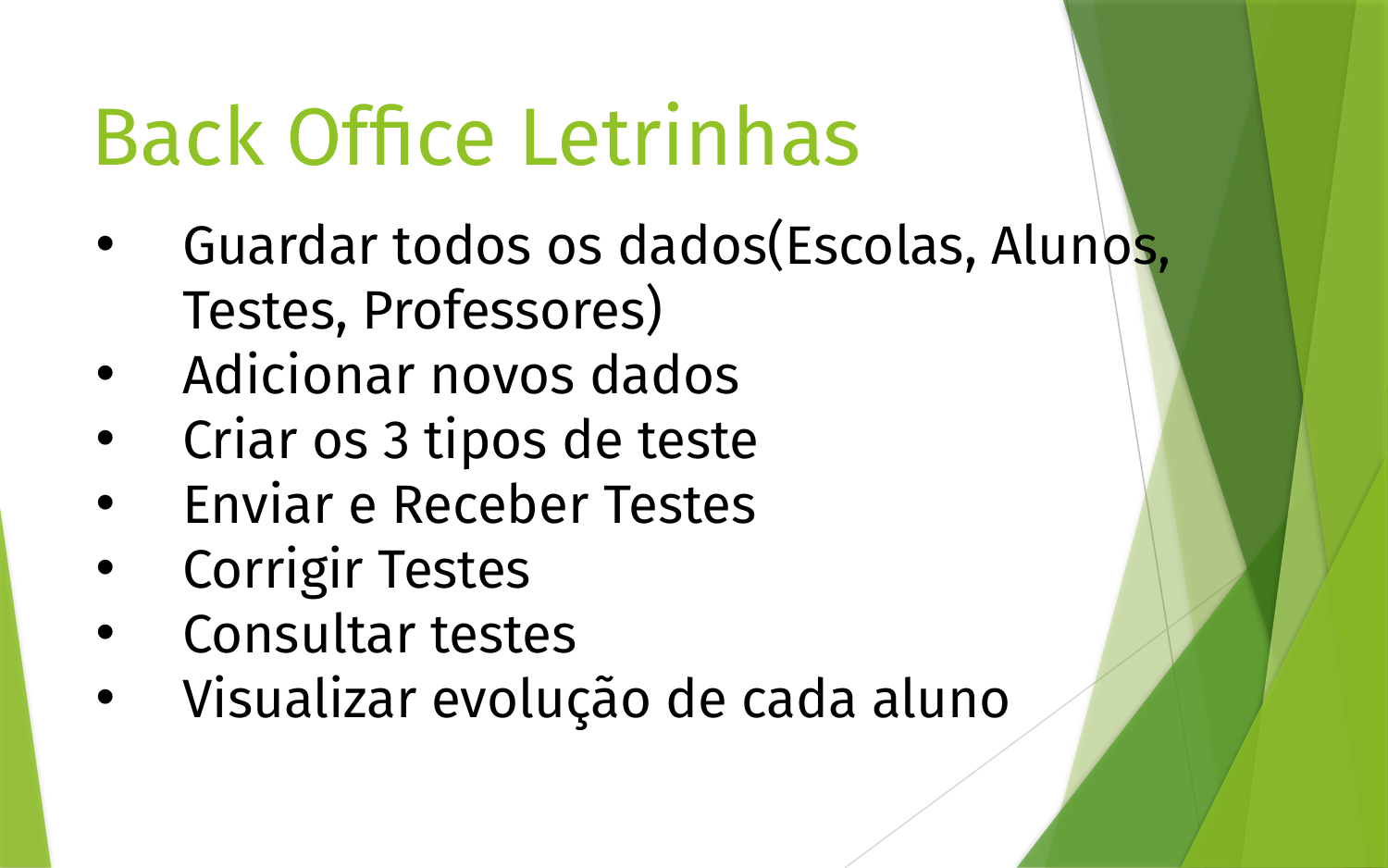

# Back Office Letrinhas

Guardar todos os dados(Escolas, Alunos, Testes, Professores)
Adicionar novos dados
Criar os 3 tipos de teste
Enviar e Receber Testes
Corrigir Testes
Consultar testes
Visualizar evolução de cada aluno